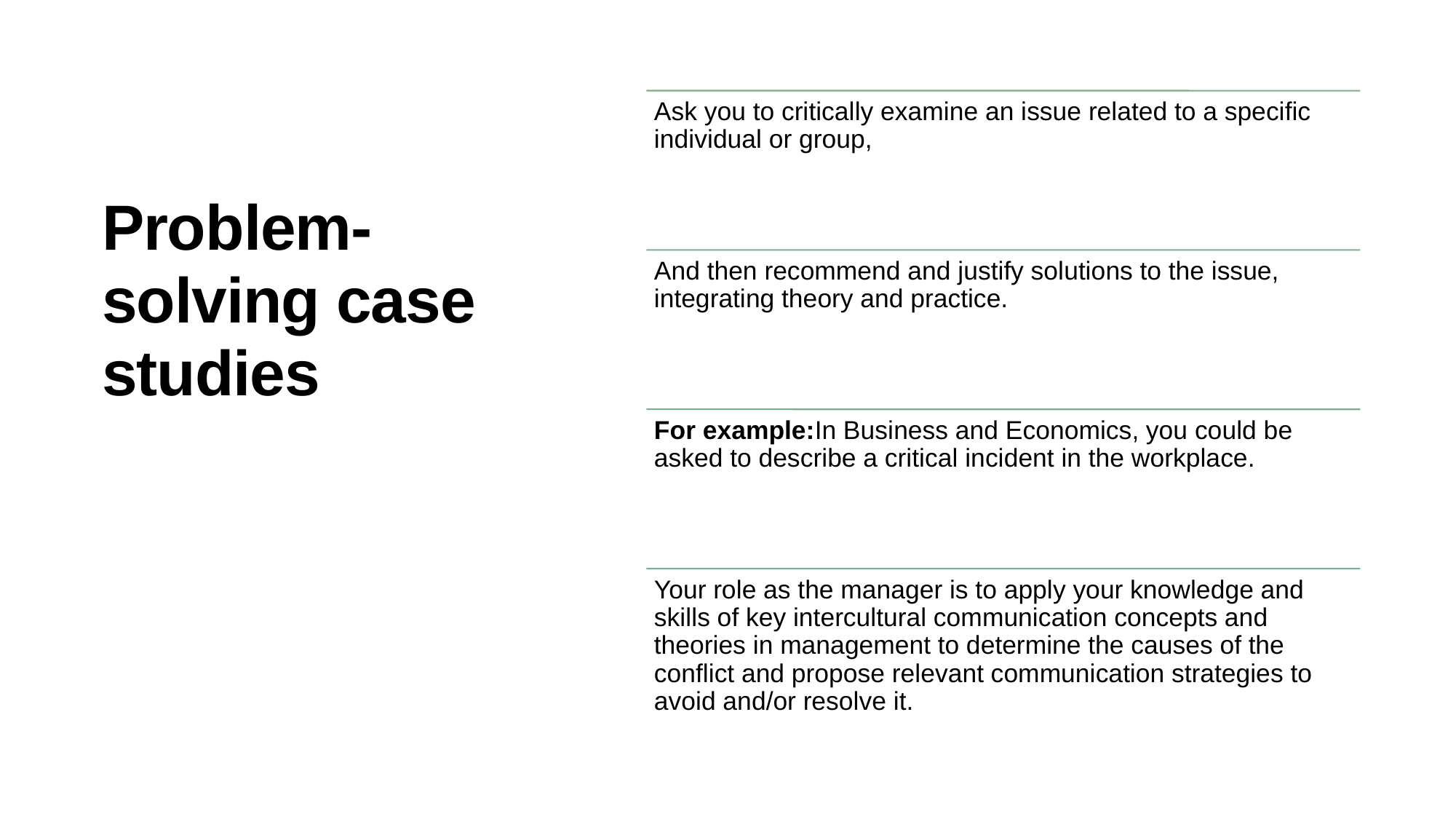

Ask you to critically examine an issue related to a specific individual or group,
And then recommend and justify solutions to the issue, integrating theory and practice.
For example:In Business and Economics, you could be asked to describe a critical incident in the workplace.
Your role as the manager is to apply your knowledge and skills of key intercultural communication concepts and theories in management to determine the causes of the conflict and propose relevant communication strategies to avoid and/or resolve it.
# Problem-solving case studies